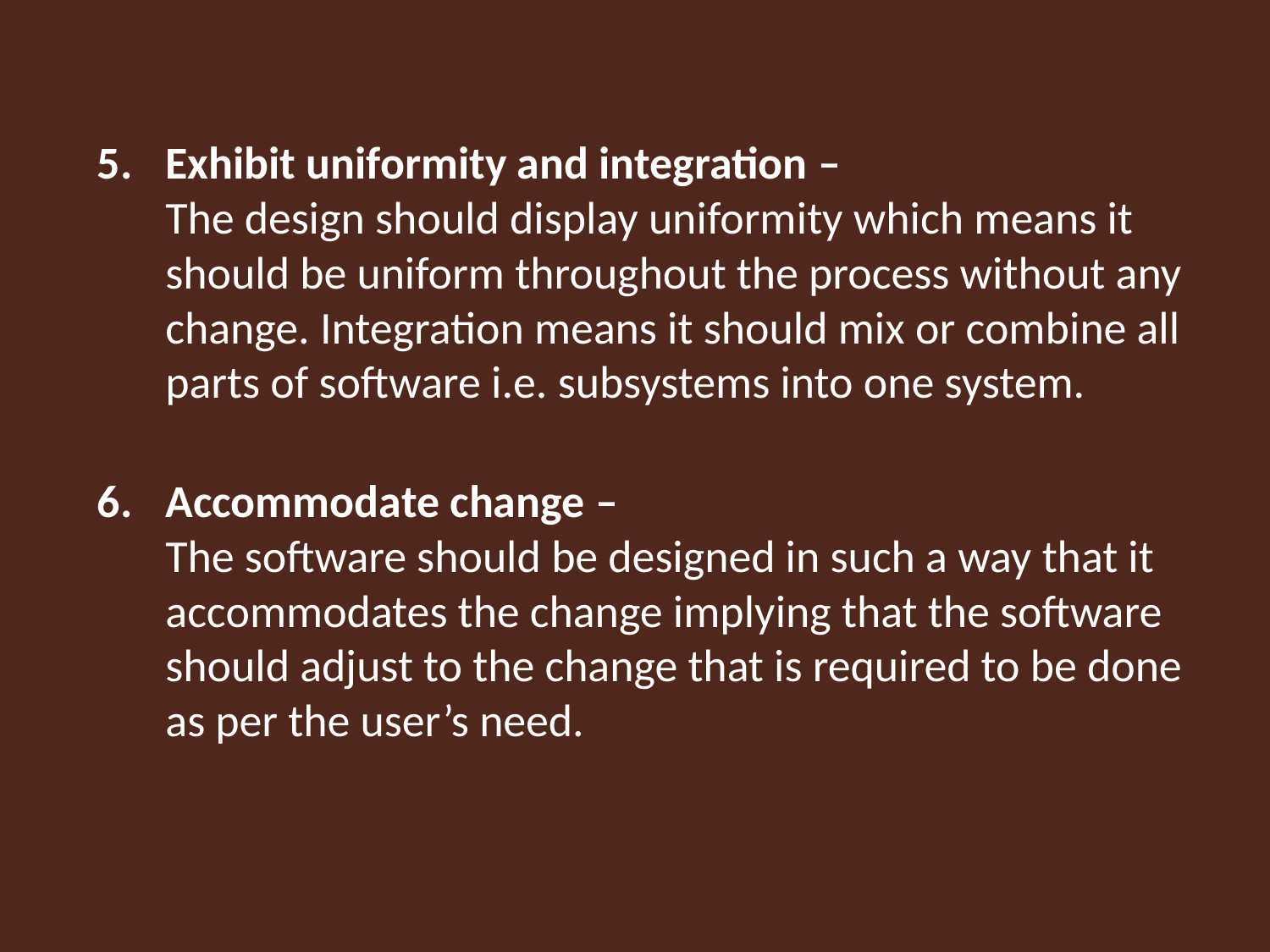

Exhibit uniformity and integration –
The design should display uniformity which means it should be uniform throughout the process without any change. Integration means it should mix or combine all parts of software i.e. subsystems into one system.
Accommodate change –
The software should be designed in such a way that it accommodates the change implying that the software should adjust to the change that is required to be done as per the user’s need.